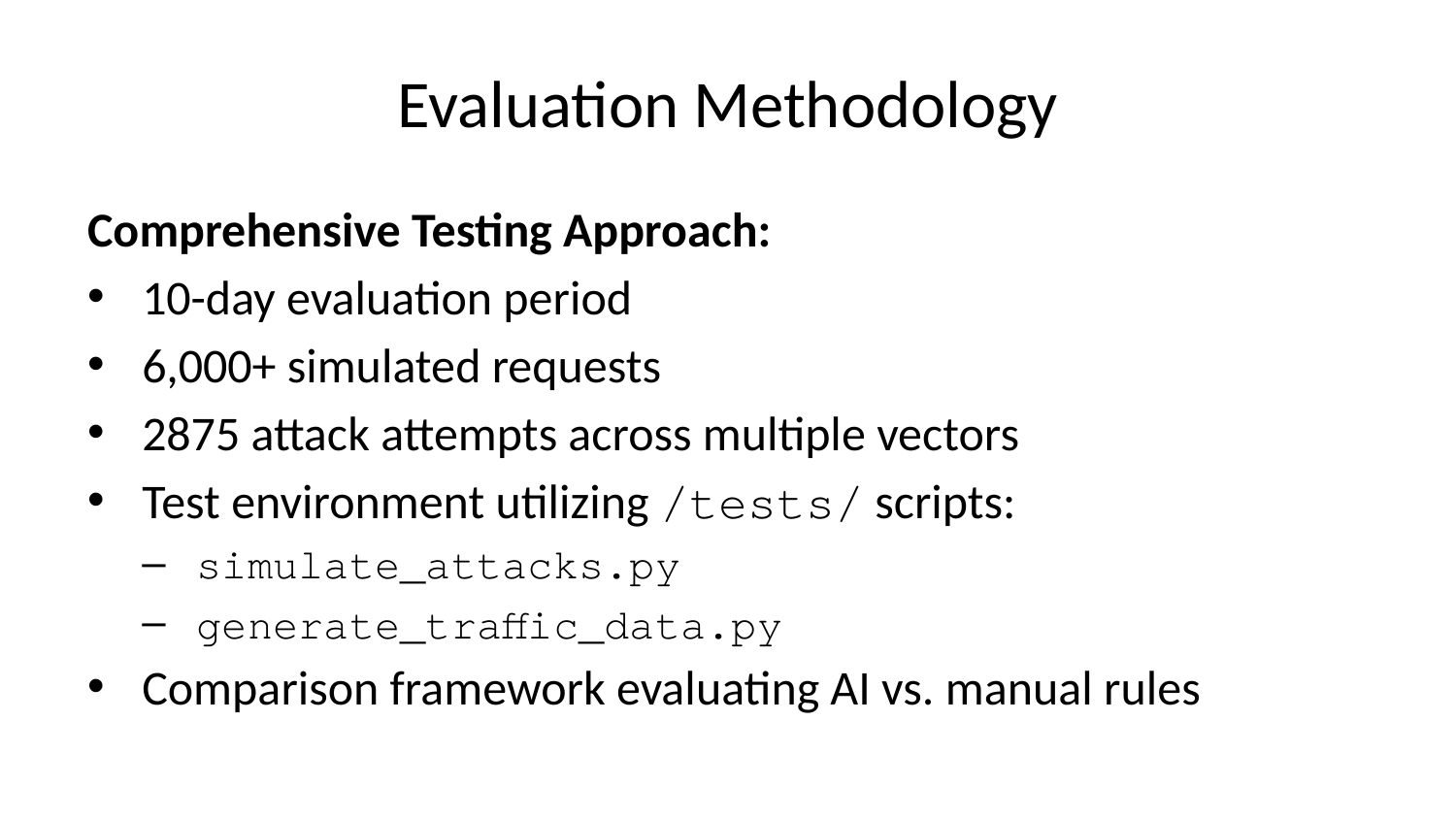

# Evaluation Methodology
Comprehensive Testing Approach:
10-day evaluation period
6,000+ simulated requests
2875 attack attempts across multiple vectors
Test environment utilizing /tests/ scripts:
simulate_attacks.py
generate_traffic_data.py
Comparison framework evaluating AI vs. manual rules